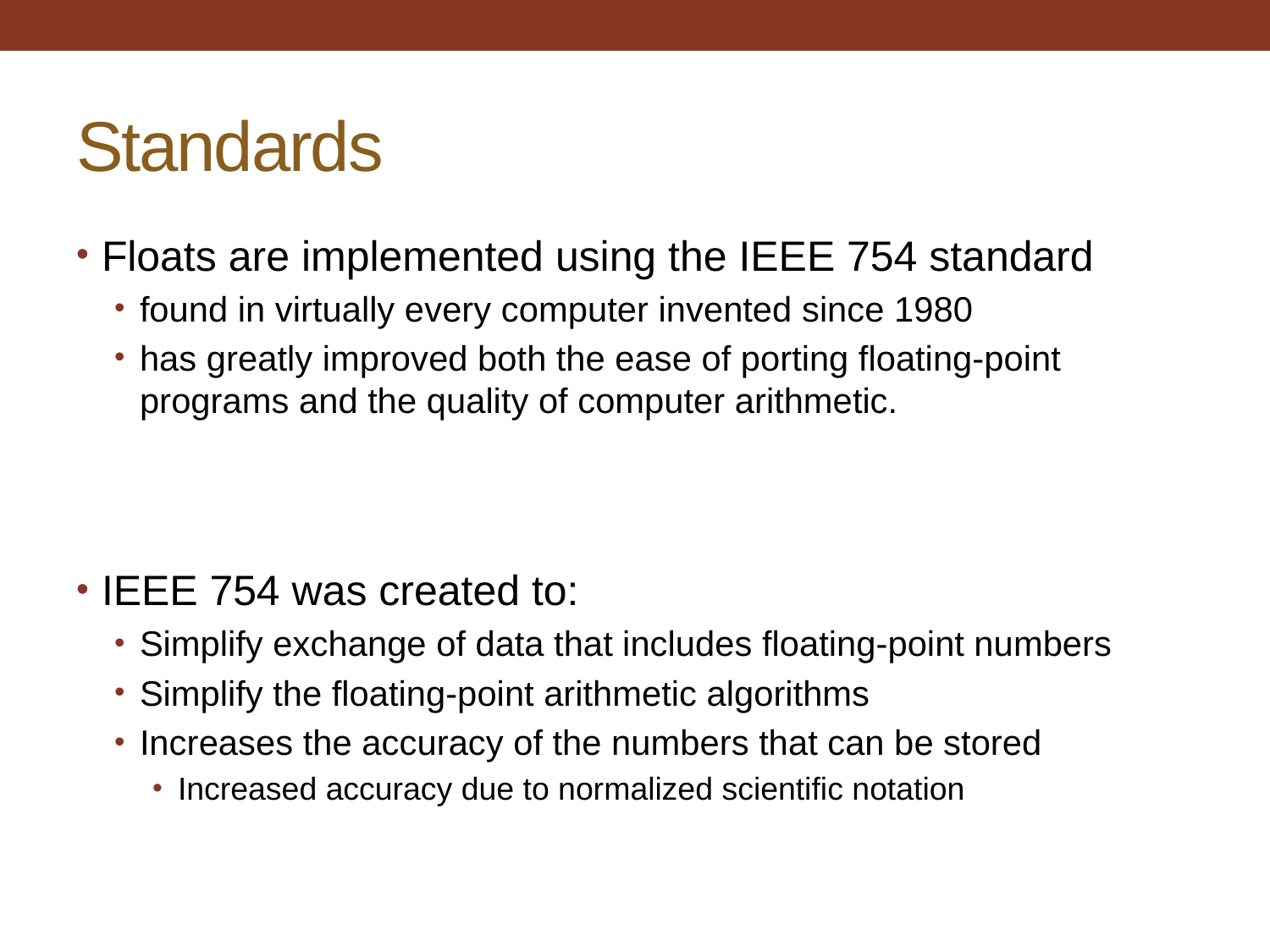

# Standards
Floats are implemented using the IEEE 754 standard
found in virtually every computer invented since 1980
has greatly improved both the ease of porting floating-point programs and the quality of computer arithmetic.

IEEE 754 was created to:
Simplify exchange of data that includes floating-point numbers
Simplify the floating-point arithmetic algorithms
Increases the accuracy of the numbers that can be stored
Increased accuracy due to normalized scientific notation